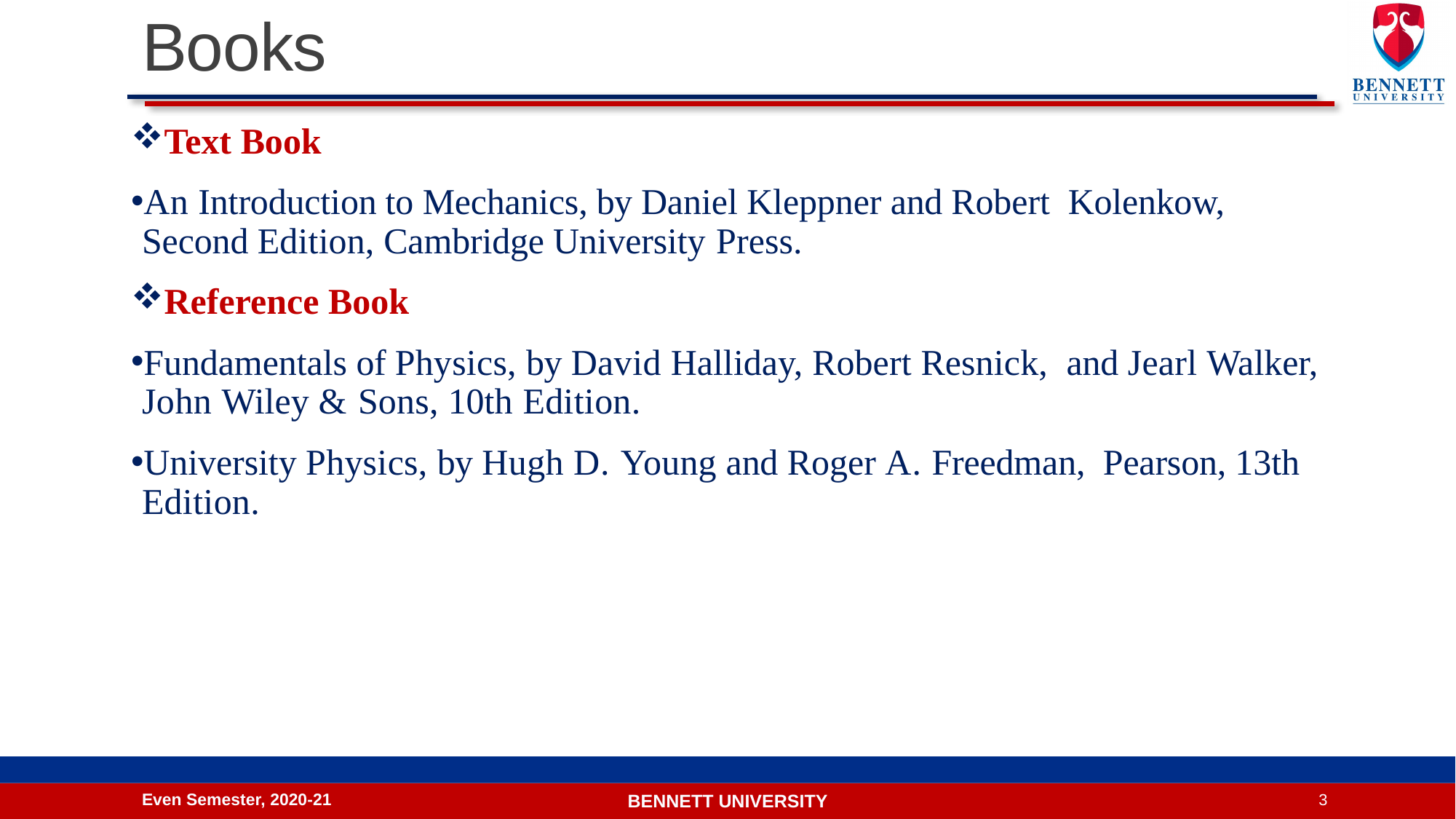

# Books
Text Book
An Introduction to Mechanics, by Daniel Kleppner and Robert  Kolenkow, Second Edition, Cambridge University Press.
Reference Book
Fundamentals of Physics, by David Halliday, Robert Resnick,  and Jearl Walker, John Wiley & Sons, 10th Edition.
University Physics, by Hugh D. Young and Roger A. Freedman,  Pearson, 13th Edition.

Even Semester, 2020-21
3
Bennett university